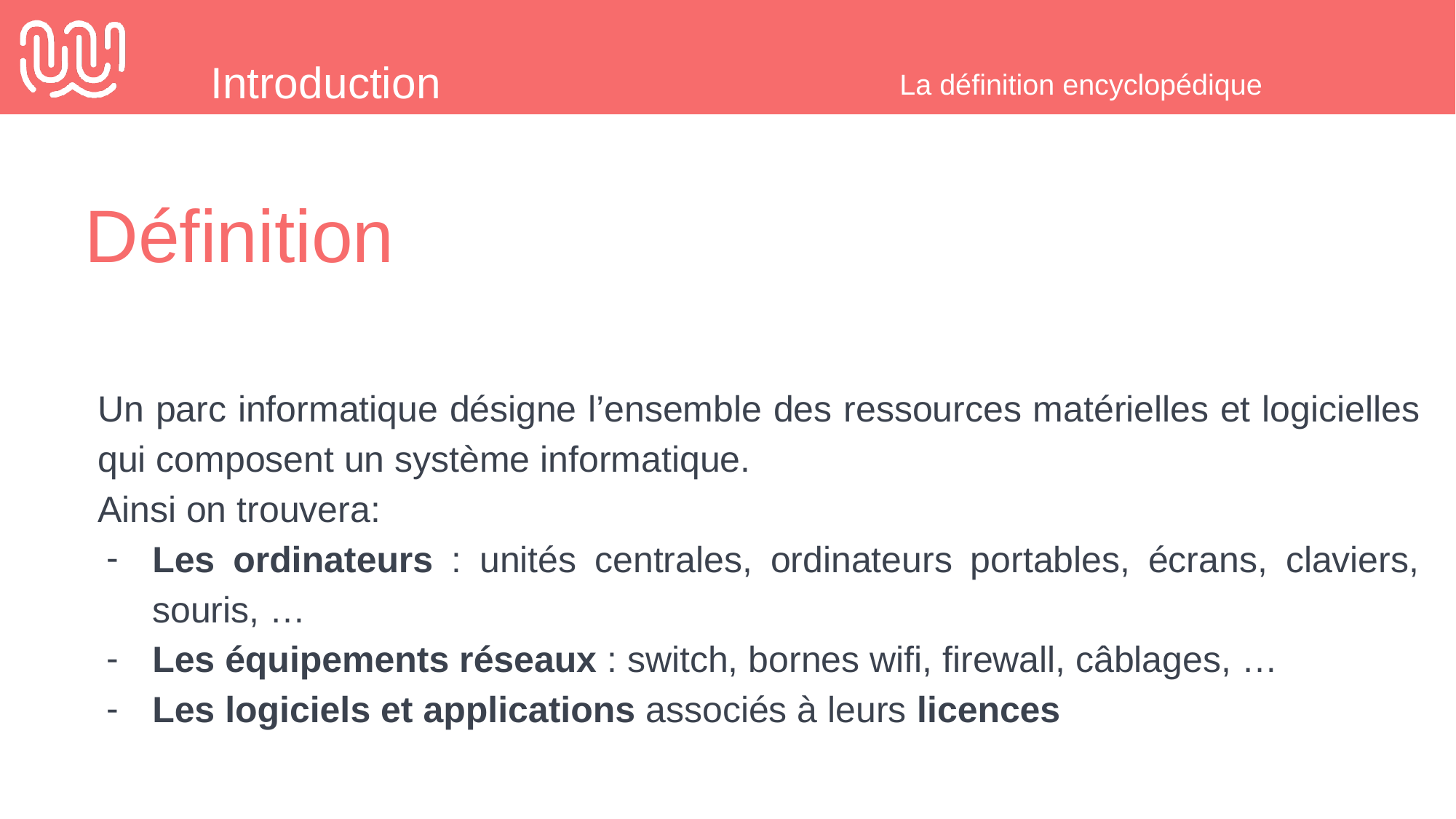

Introduction
La définition encyclopédique
Définition
Un parc informatique désigne l’ensemble des ressources matérielles et logicielles qui composent un système informatique.
Ainsi on trouvera:
Les ordinateurs : unités centrales, ordinateurs portables, écrans, claviers, souris, …
Les équipements réseaux : switch, bornes wifi, firewall, câblages, …
Les logiciels et applications associés à leurs licences